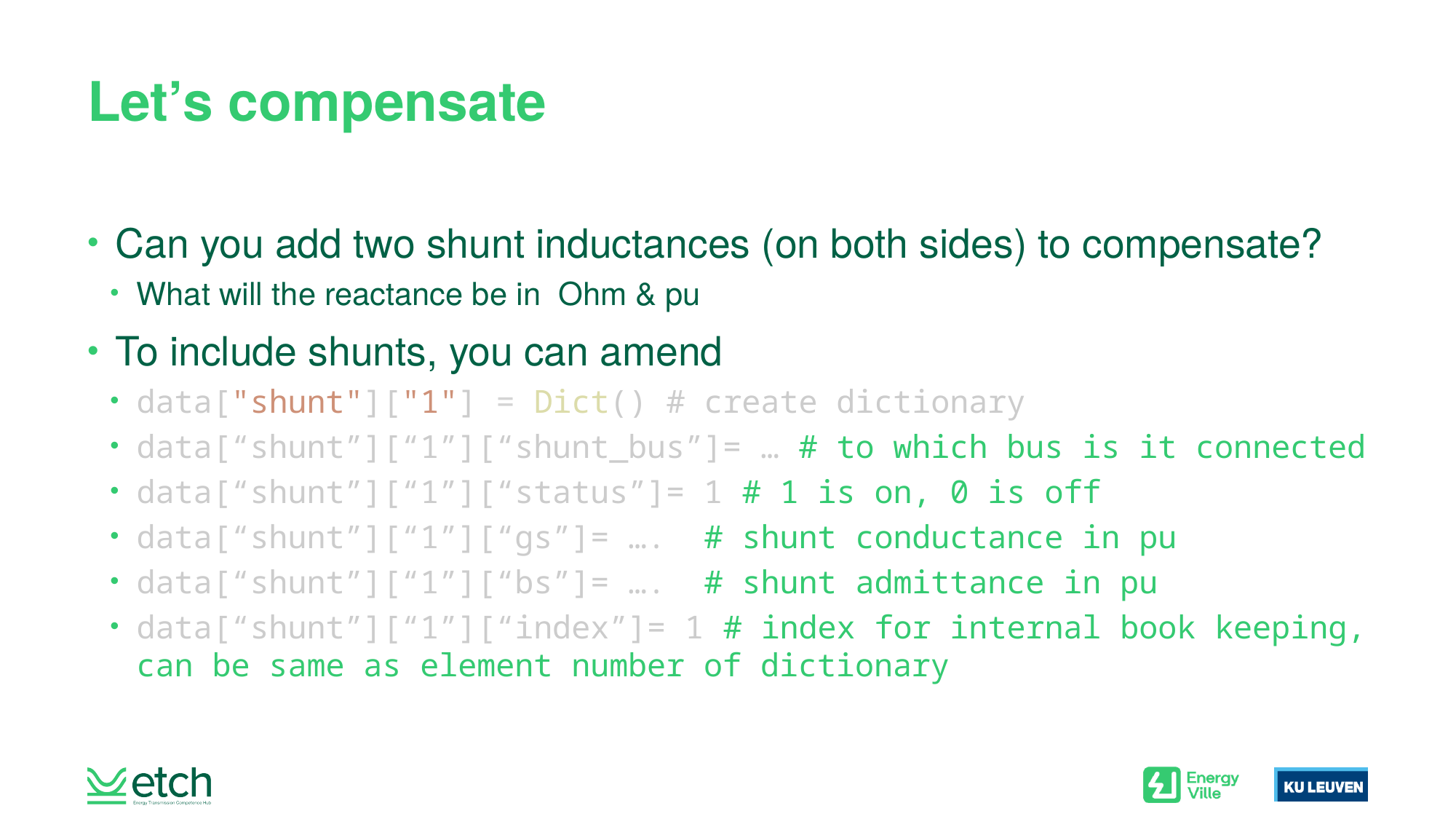

# Let’s compensate
Can you add two shunt inductances (on both sides) to compensate?
What will the reactance be in  Ohm & pu
To include shunts, you can amend
data["shunt"]["1"] = Dict() # create dictionary
data[“shunt”][“1”][“shunt_bus”]= … # to which bus is it connected
data[“shunt”][“1”][“status”]= 1 # 1 is on, 0 is off
data[“shunt”][“1”][“gs”]= ….  # shunt conductance in pu
data[“shunt”][“1”][“bs”]= ….  # shunt admittance in pu
data[“shunt”][“1”][“index”]= 1 # index for internal book keeping, can be same as element number of dictionary